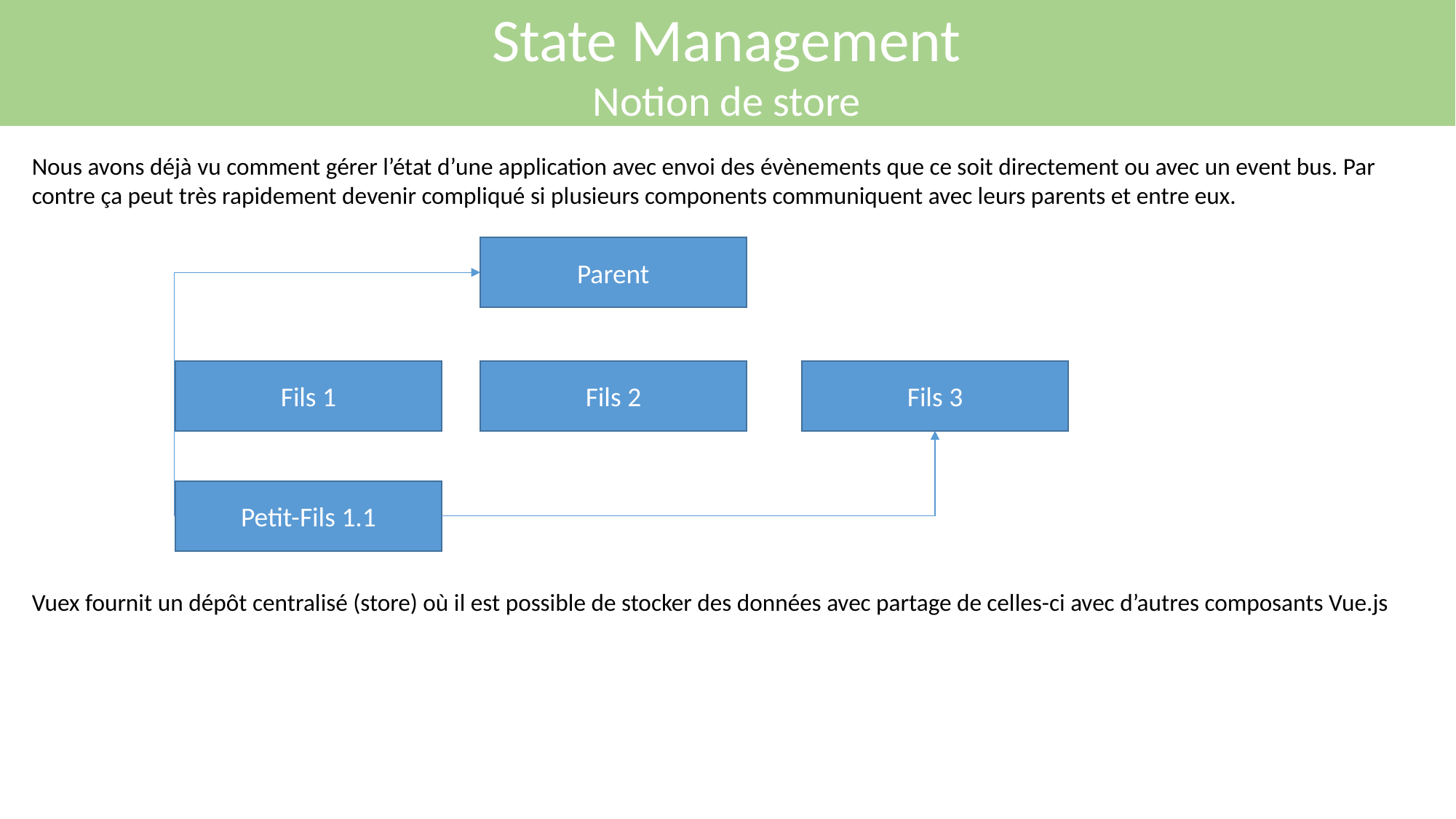

State Management
Notion de store
Nous avons déjà vu comment gérer l’état d’une application avec envoi des évènements que ce soit directement ou avec un event bus. Par contre ça peut très rapidement devenir compliqué si plusieurs components communiquent avec leurs parents et entre eux.
Parent
Fils 1
Fils 2
Fils 3
Petit-Fils 1.1
Vuex fournit un dépôt centralisé (store) où il est possible de stocker des données avec partage de celles-ci avec d’autres composants Vue.js